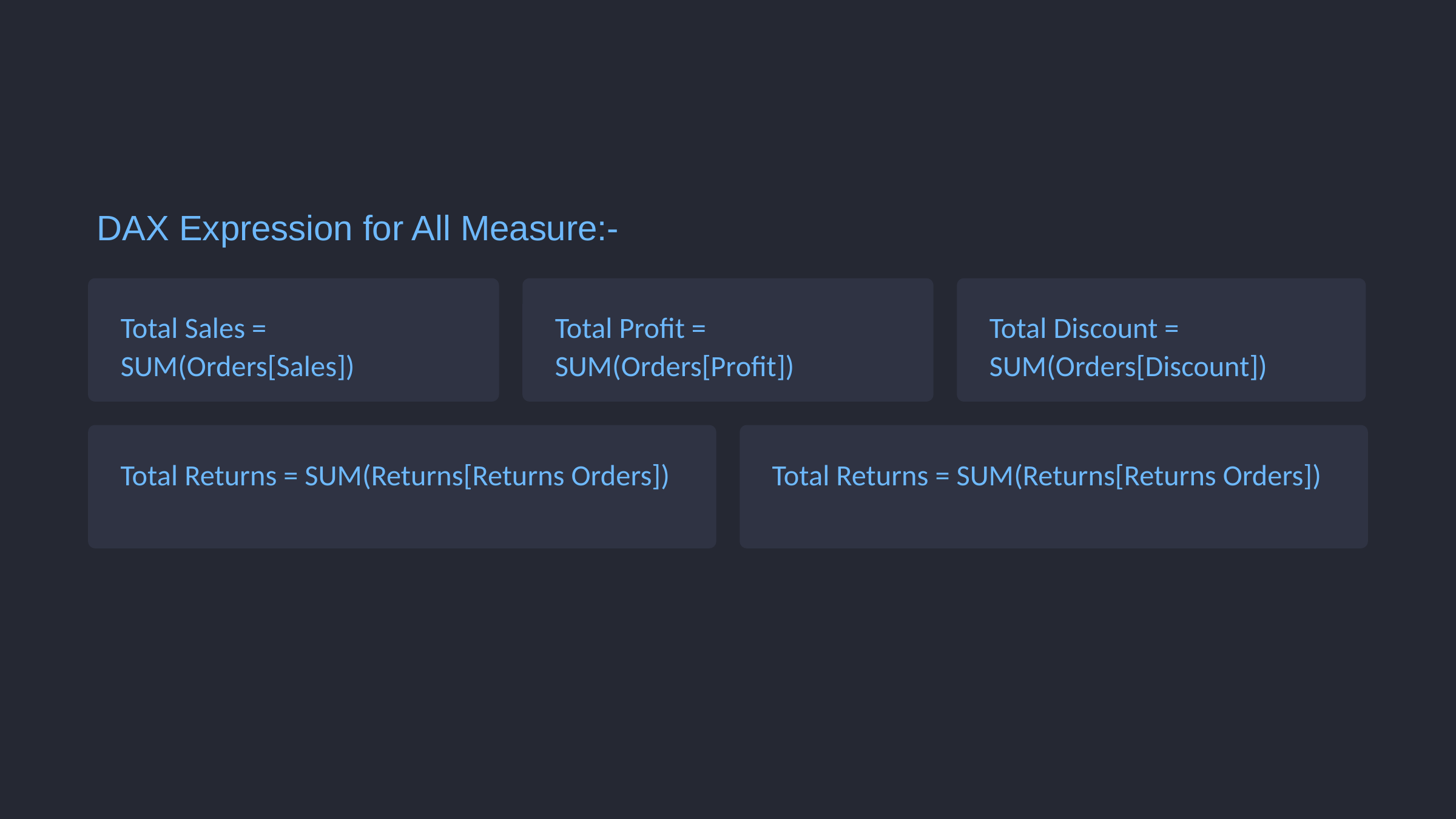

DAX Expression for All Measure:-

Total Sales = SUM(Orders[Sales])
Total Profit = SUM(Orders[Profit])
Total Discount = SUM(Orders[Discount])

Total Returns = SUM(Returns[Returns Orders])
Total Returns = SUM(Returns[Returns Orders])